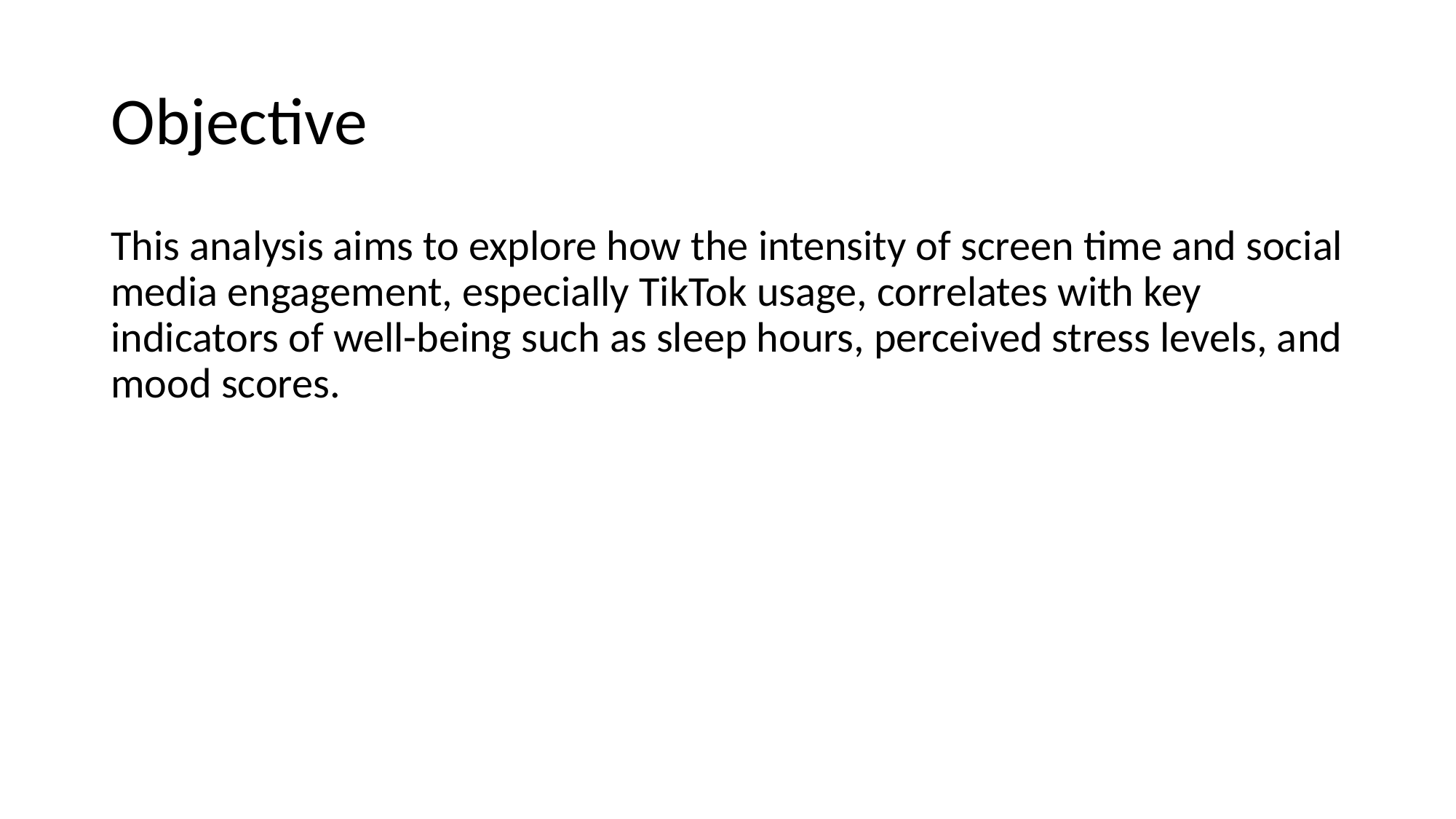

# Objective
This analysis aims to explore how the intensity of screen time and social media engagement, especially TikTok usage, correlates with key indicators of well-being such as sleep hours, perceived stress levels, and mood scores.